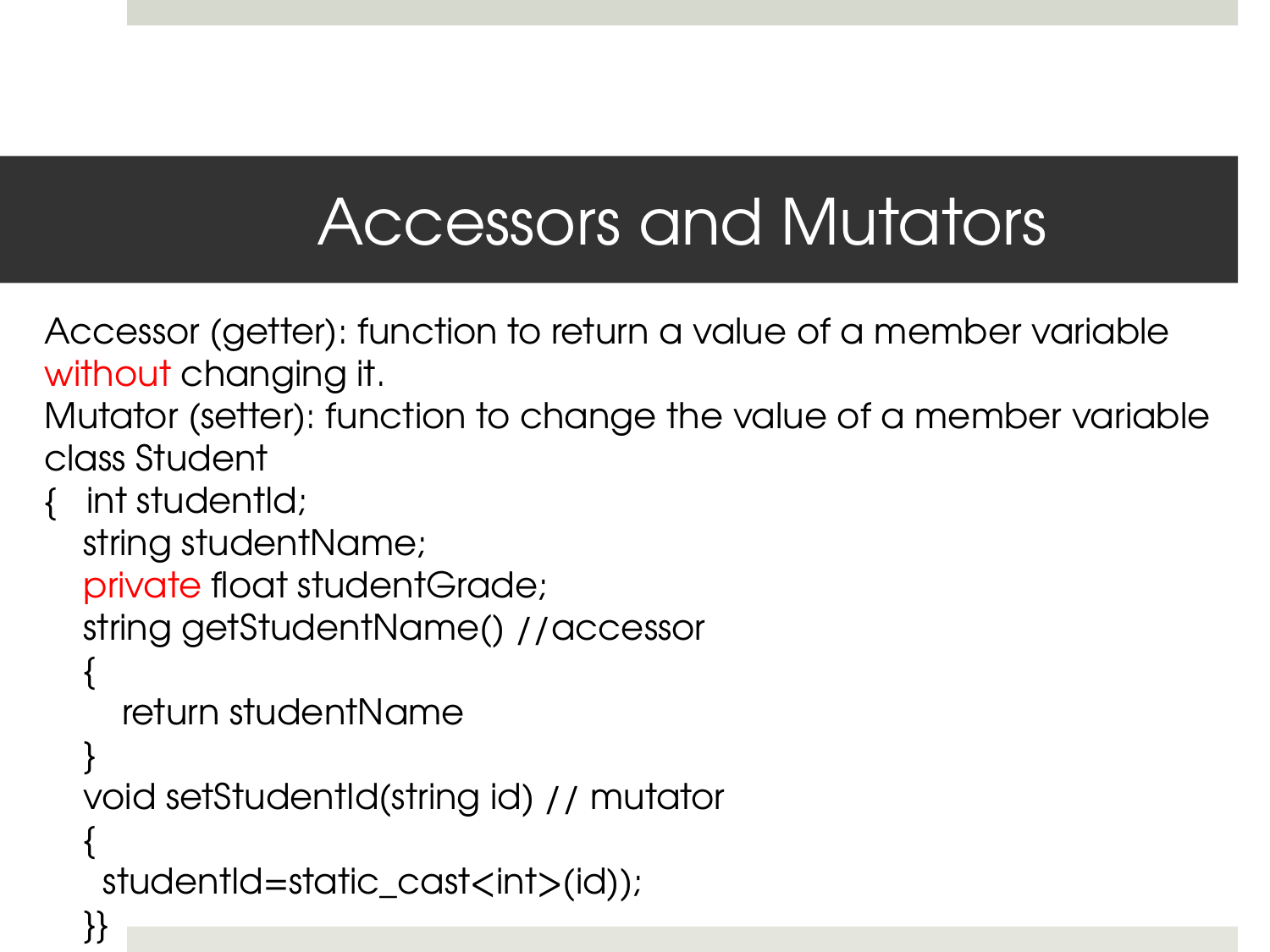

# Accessors and Mutators
Accessor (getter): function to return a value of a member variable  without changing it.
Mutator (setter): function to change the value of a member variable
class Student
{   int studentId;
    string studentName;
    private float studentGrade;
    string getStudentName() //accessor
    {
        return studentName
    }
    void setStudentId(string id) // mutator
    {
      studentId=static_cast<int>(id));
    }}